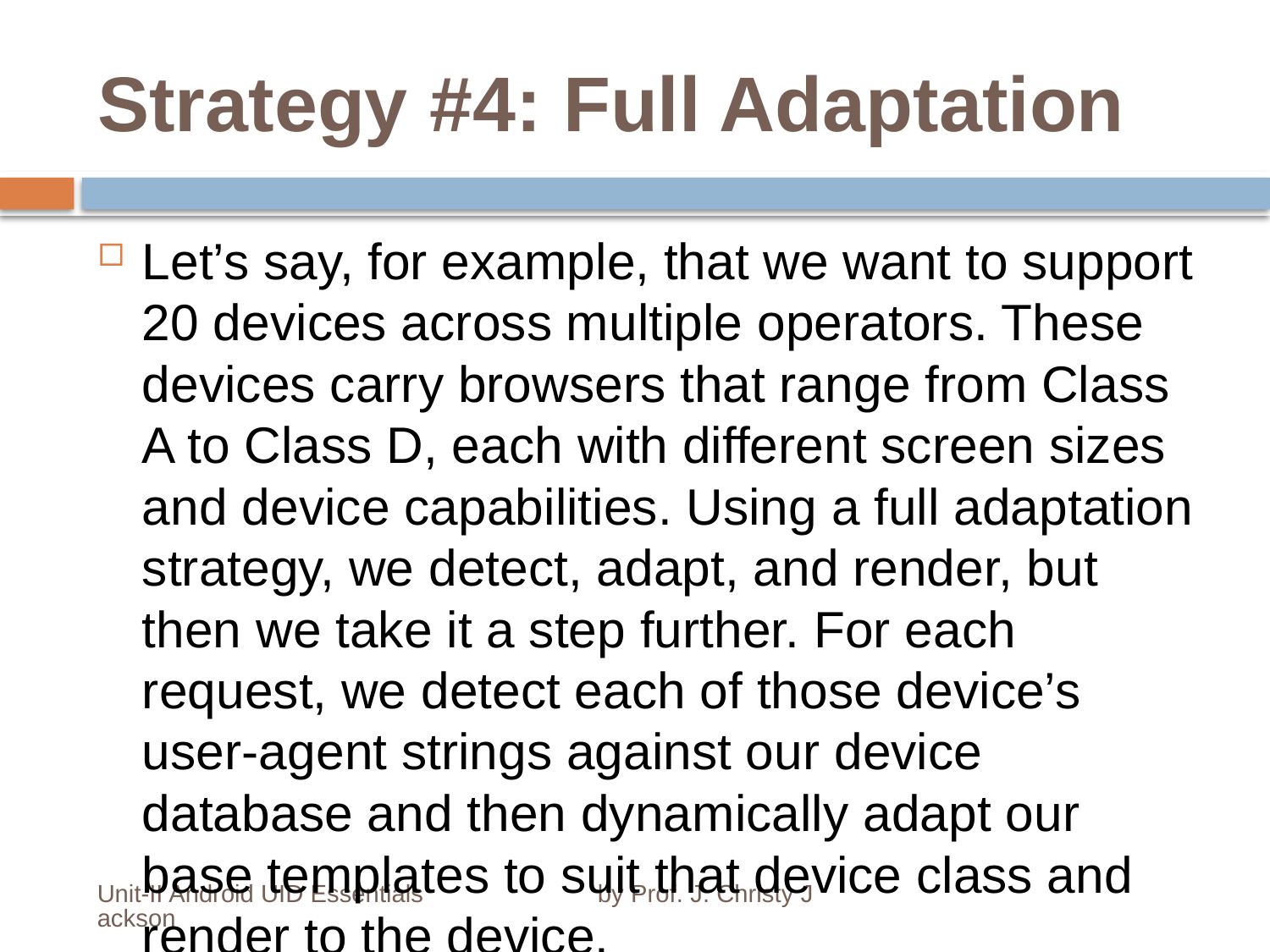

# Strategy #4: Full Adaptation
Let’s say, for example, that we want to support 20 devices across multiple operators. These devices carry browsers that range from Class A to Class D, each with different screen sizes and device capabilities. Using a full adaptation strategy, we detect, adapt, and render, but then we take it a step further. For each request, we detect each of those device’s user-agent strings against our device database and then dynamically adapt our base templates to suit that device class and render to the device.
Unit-II Android UID Essentials                         by Prof. J. Christy Jackson